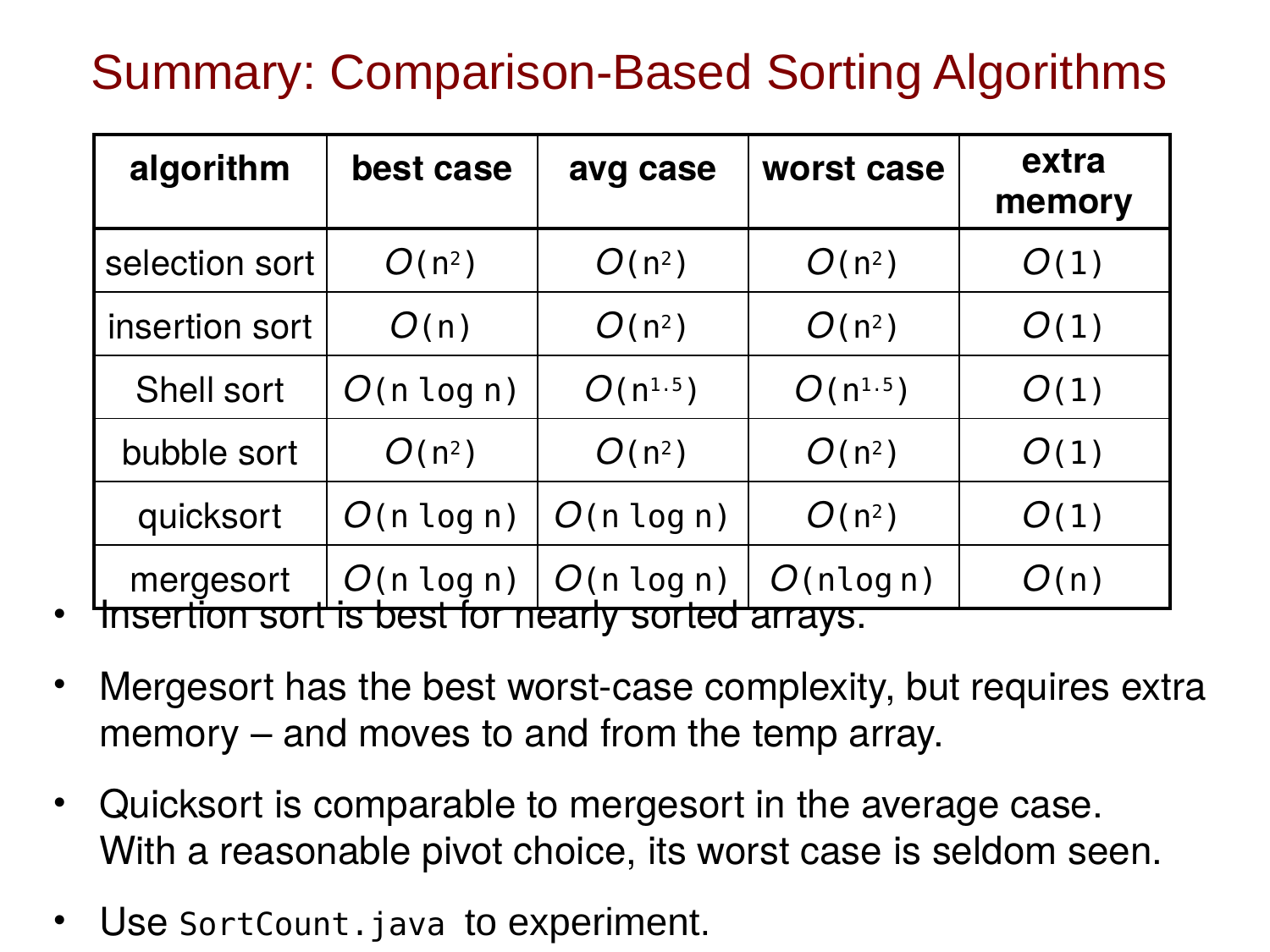

# Summary: Comparison-Based Sorting Algorithms

Insertion sort is best for nearly sorted arrays.
Mergesort has the best worst-case complexity, but requires extra memory – and moves to and from the temp array.
Quicksort is comparable to mergesort in the average case.
With a reasonable pivot choice, its worst case is seldom seen.
Use SortCount.java to experiment.
| algorithm | best case | avg case | worst case | extra memory |
| --- | --- | --- | --- | --- |
| selection sort | O(n2) | O(n2) | O(n2) | O(1) |
| insertion sort | O(n) | O(n2) | O(n2) | O(1) |
| Shell sort | O(n log n) | O(n1.5) | O(n1.5) | O(1) |
| bubble sort | O(n2) | O(n2) | O(n2) | O(1) |
| quicksort | O(n log n) | O(n log n) | O(n2) | O(1) |
| mergesort | O(n log n) | O(n log n) | O(nlog n) | O(n) |